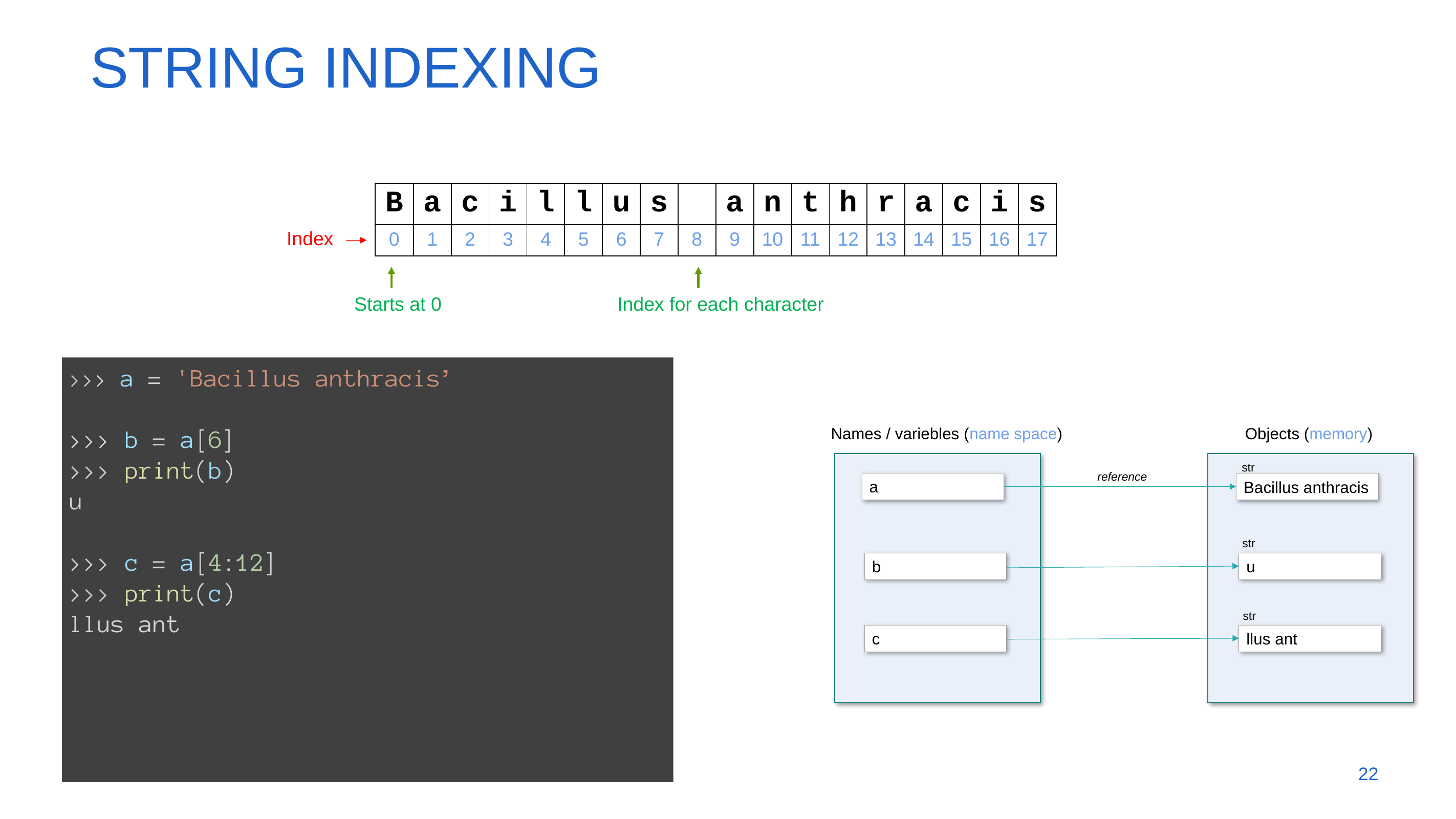

String indexing
| B | a | c | i | l | l | u | s |  | a | n | t | h | r | a | c | i | s |
| --- | --- | --- | --- | --- | --- | --- | --- | --- | --- | --- | --- | --- | --- | --- | --- | --- | --- |
| 0 | 1 | 2 | 3 | 4 | 5 | 6 | 7 | 8 | 9 | 10 | 11 | 12 | 13 | 14 | 15 | 16 | 17 |
Index
Starts at 0
Index for each character
>>> a = 'Bacillus anthracis’

>>> b = a[6]
>>> print(b)
u

>>> c = a[4:12]
>>> print(c)
llus ant

Names / variebles (name space)
Objects (memory)

str
reference
a
Bacillus anthracis
str
b
u
llus ant
c
str
22